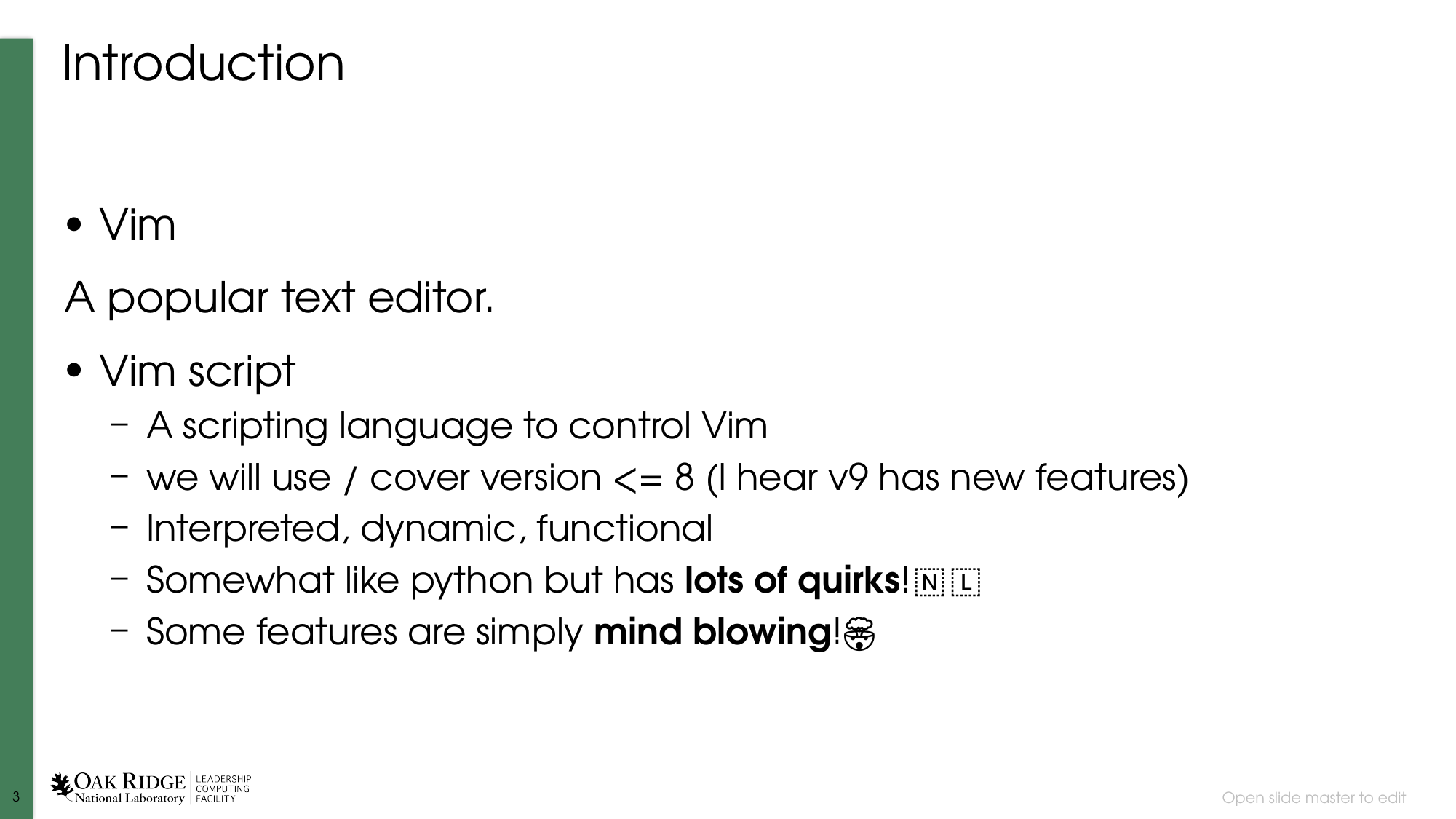

# Introduction
Vim
A popular text editor.
Vim script
A scripting language to control Vim
we will use / cover version <= 8 (I hear v9 has new features)
Interpreted, dynamic, functional
Somewhat like python but has lots of quirks!🇳🇱
Some features are simply mind blowing!🤯